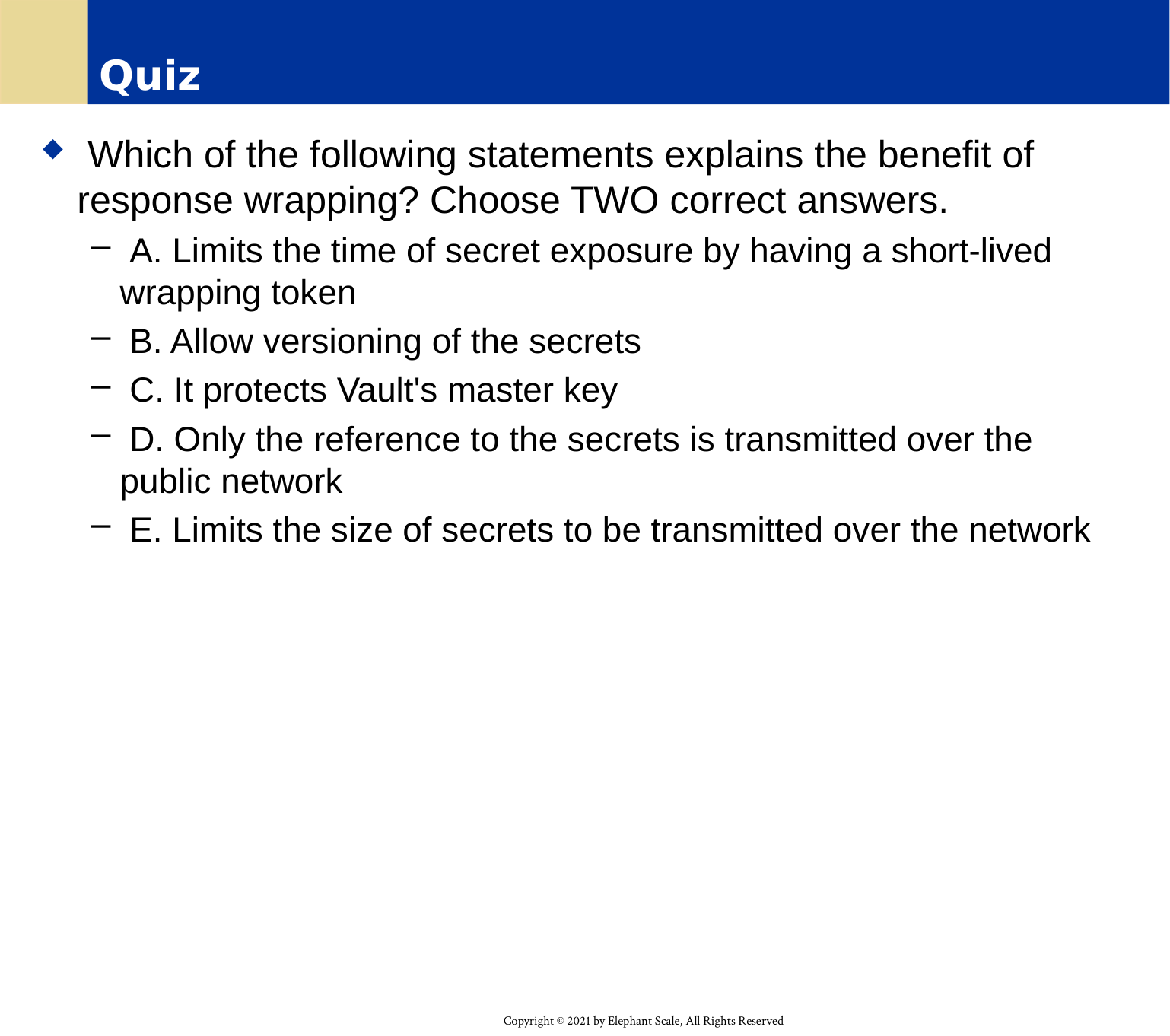

# Quiz
 Which of the following statements explains the benefit of response wrapping? Choose TWO correct answers.
 A. Limits the time of secret exposure by having a short-lived wrapping token
 B. Allow versioning of the secrets
 C. It protects Vault's master key
 D. Only the reference to the secrets is transmitted over the public network
 E. Limits the size of secrets to be transmitted over the network
Copyright © 2021 by Elephant Scale, All Rights Reserved